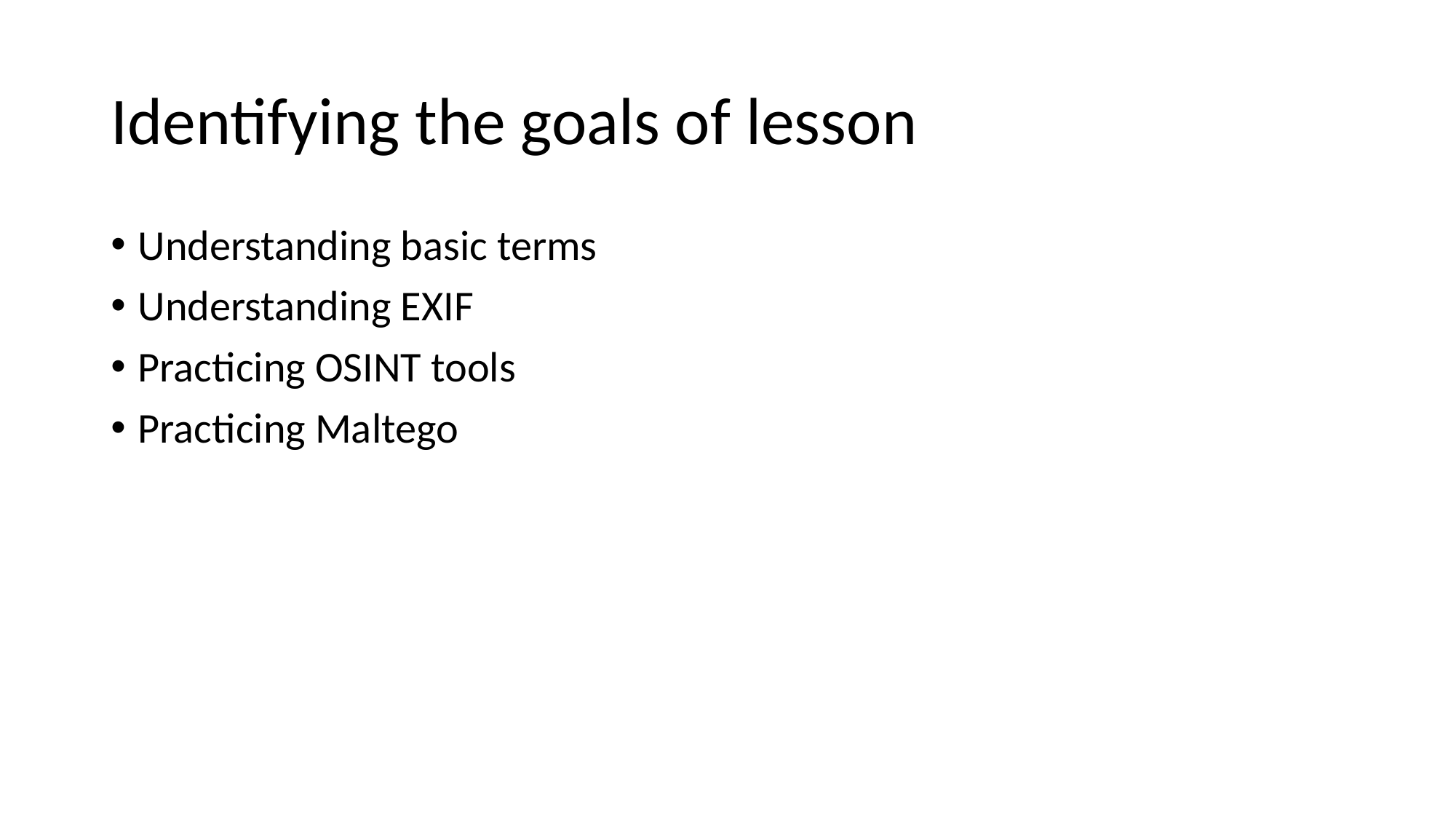

# Identifying the goals of lesson
Understanding basic terms
Understanding EXIF
Practicing OSINT tools
Practicing Maltego